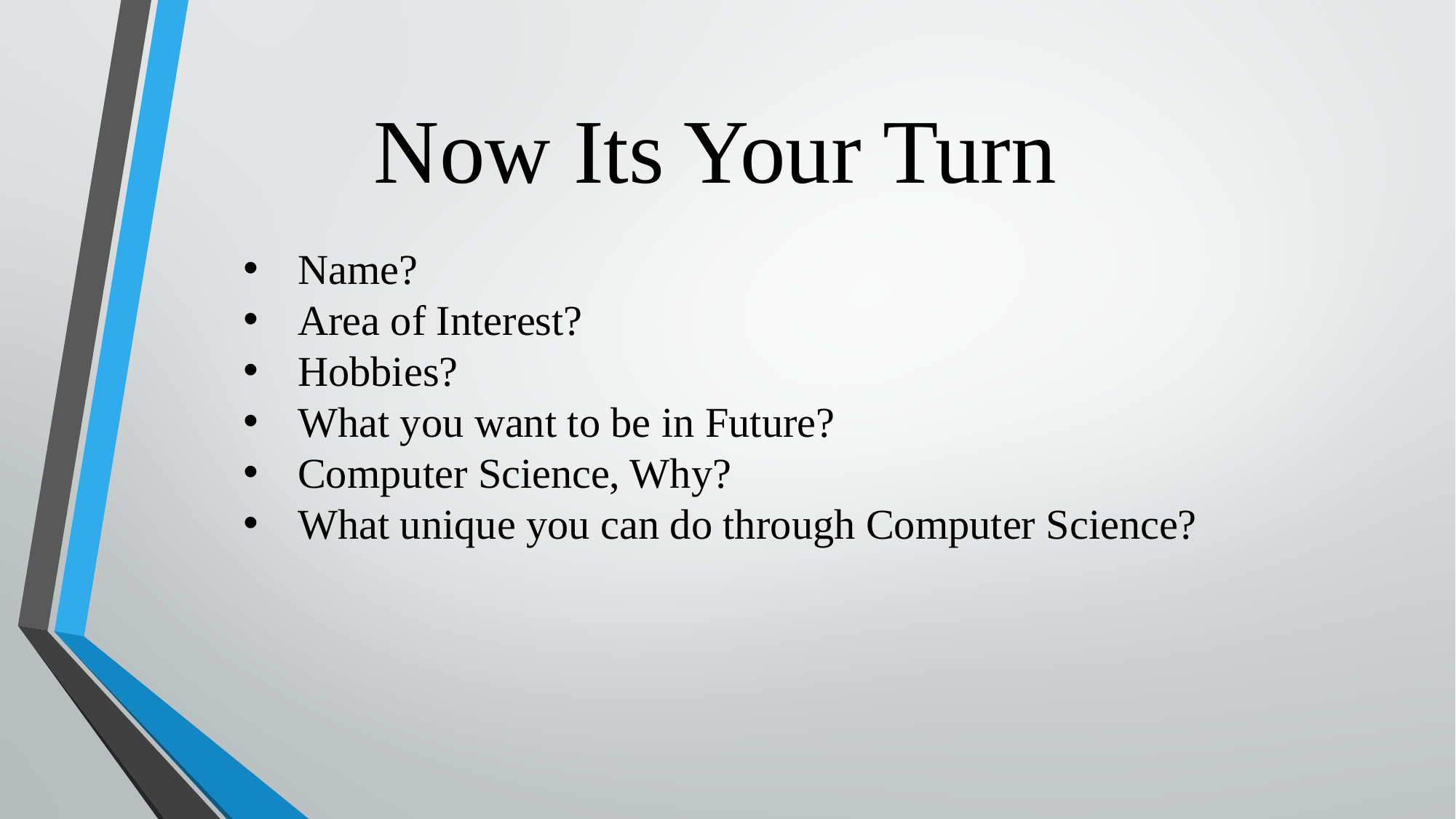

# Now Its Your Turn
Name?
Area of Interest?
Hobbies?
What you want to be in Future?
Computer Science, Why?
What unique you can do through Computer Science?